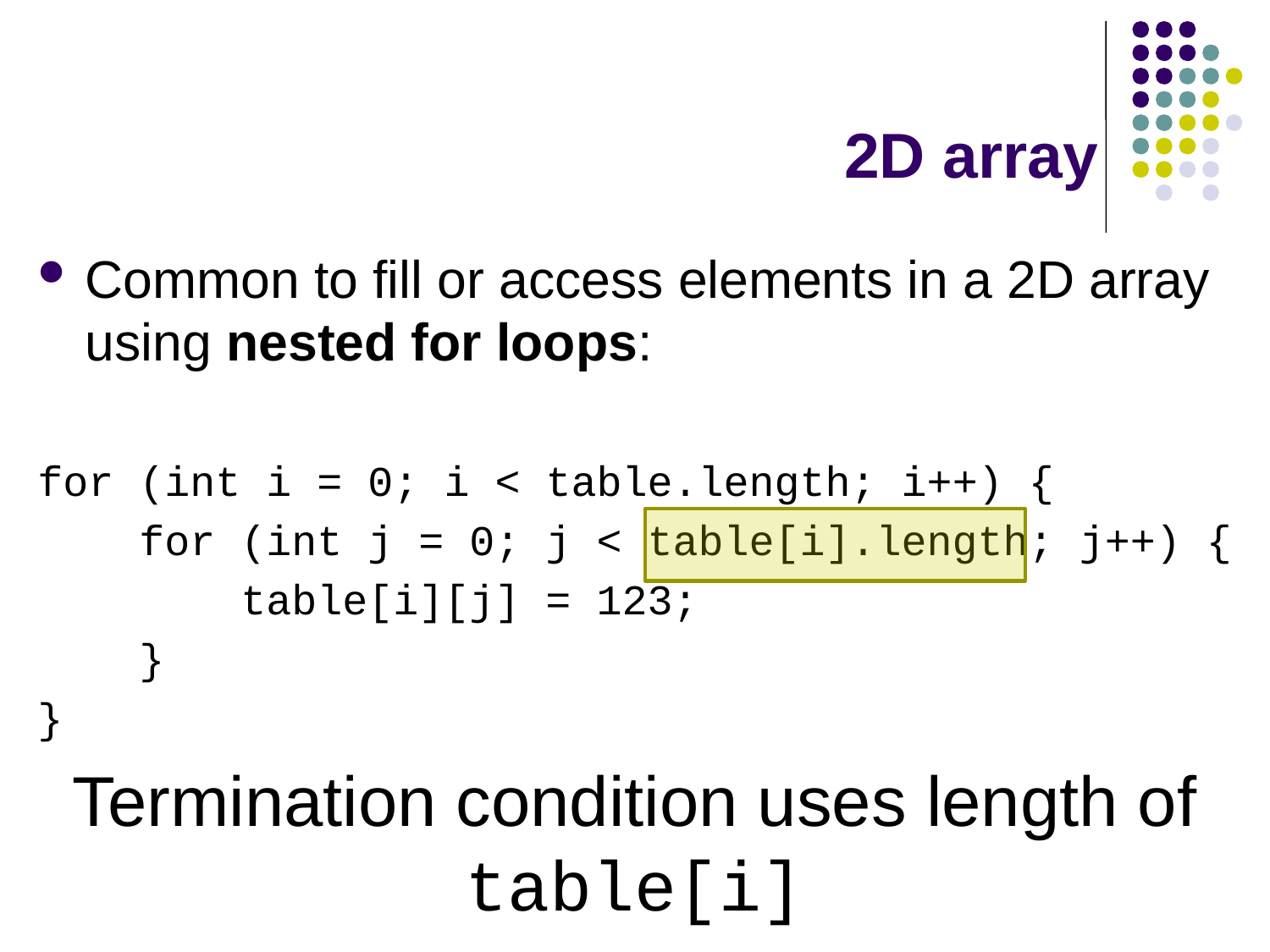

# 2D array
Common to fill or access elements in a 2D array using nested for loops:

for (int i = 0; i < table.length; i++) {
    for (int j = 0; j < table[i].length; j++) {
        table[i][j] = 123;
    }
}
Termination condition uses length of table[i]